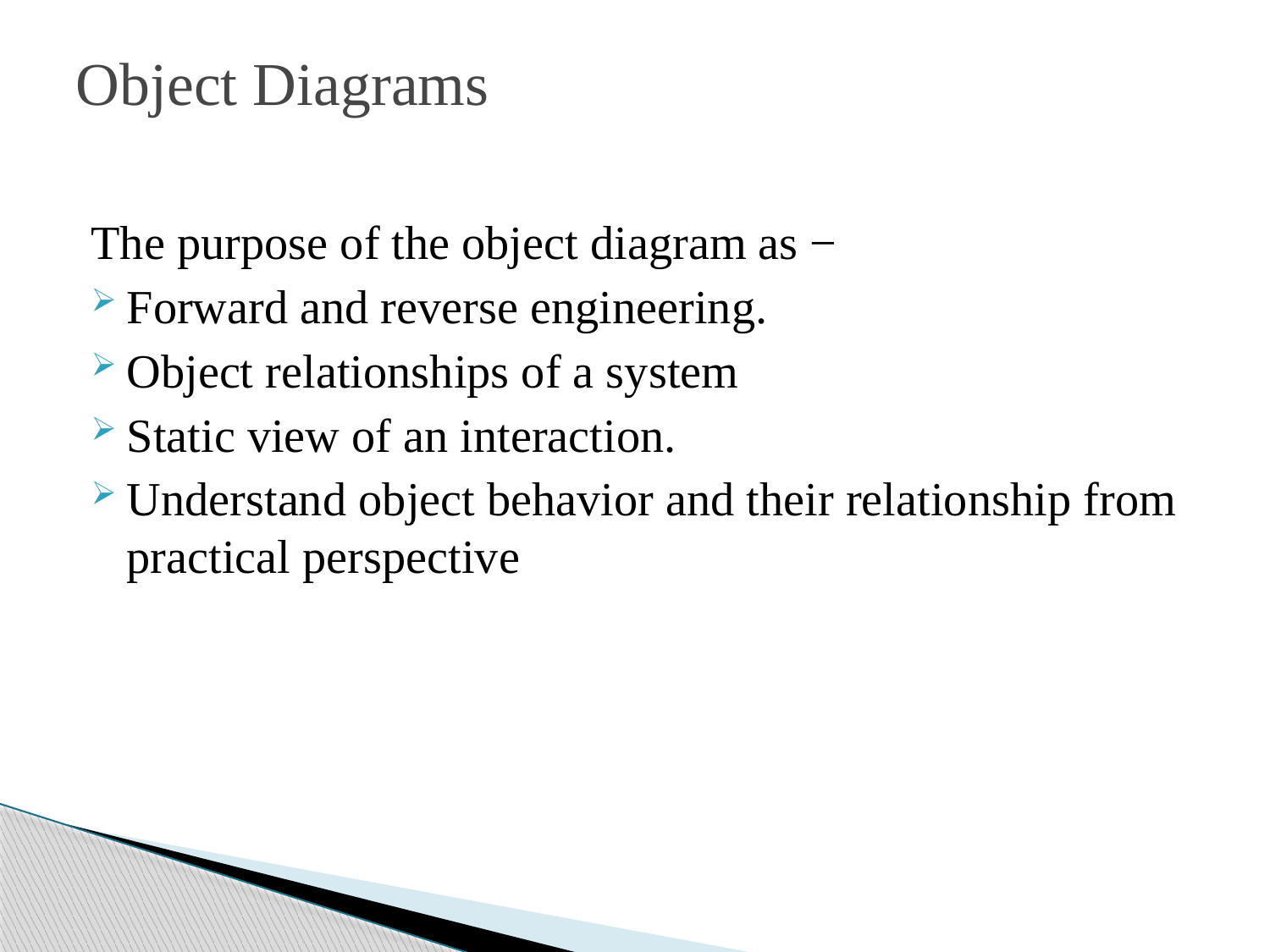

# Object Diagrams
The purpose of the object diagram as −
Forward and reverse engineering.
Object relationships of a system
Static view of an interaction.
Understand object behavior and their relationship from practical perspective